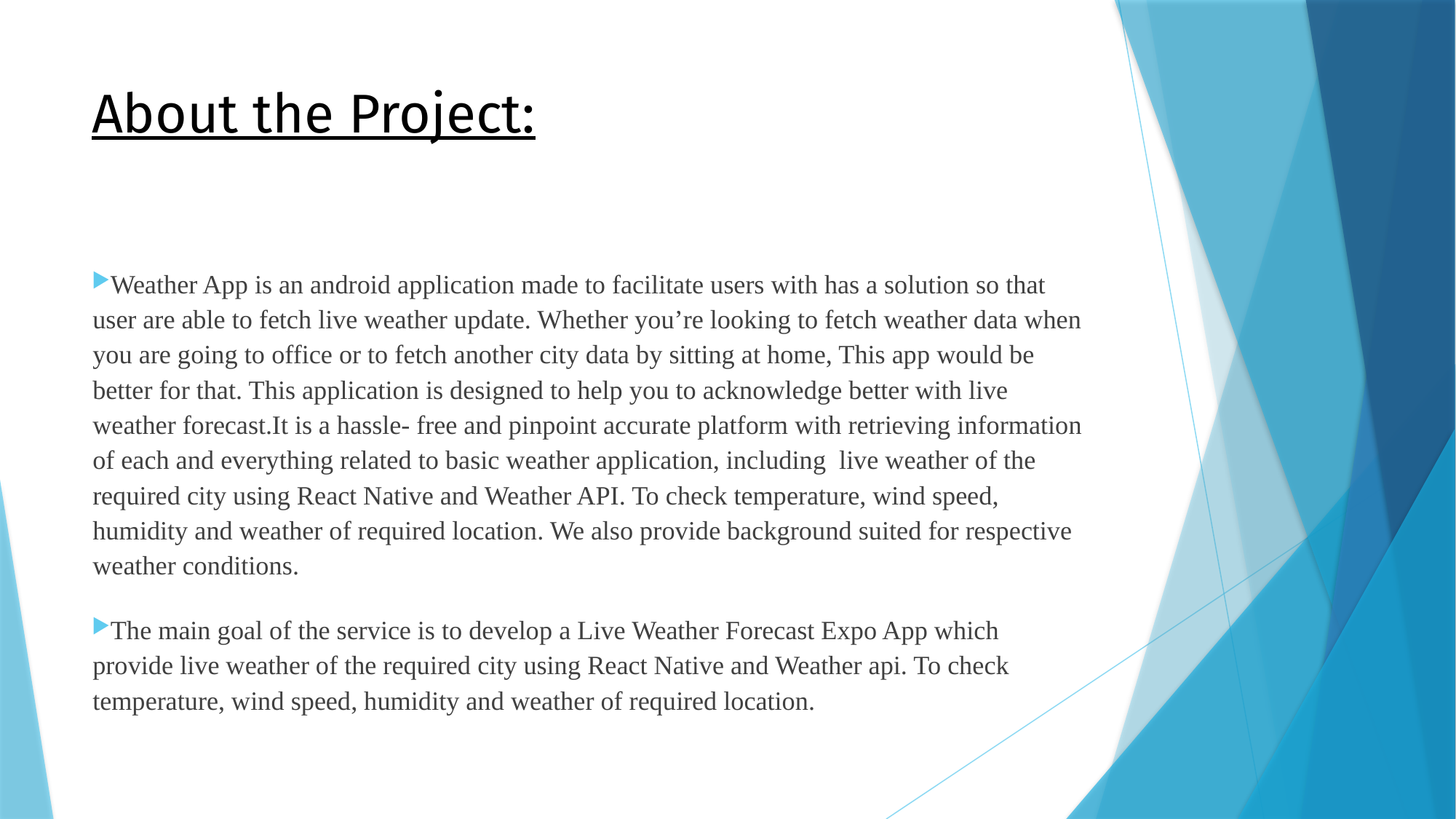

# About the Project:
Weather App is an android application made to facilitate users with has a solution so that user are able to fetch live weather update. Whether you’re looking to fetch weather data when you are going to office or to fetch another city data by sitting at home, This app would be better for that. This application is designed to help you to acknowledge better with live weather forecast.It is a hassle- free and pinpoint accurate platform with retrieving information of each and everything related to basic weather application, including  live weather of the required city using React Native and Weather API. To check temperature, wind speed, humidity and weather of required location. We also provide background suited for respective weather conditions.
The main goal of the service is to develop a Live Weather Forecast Expo App which provide live weather of the required city using React Native and Weather api. To check temperature, wind speed, humidity and weather of required location.